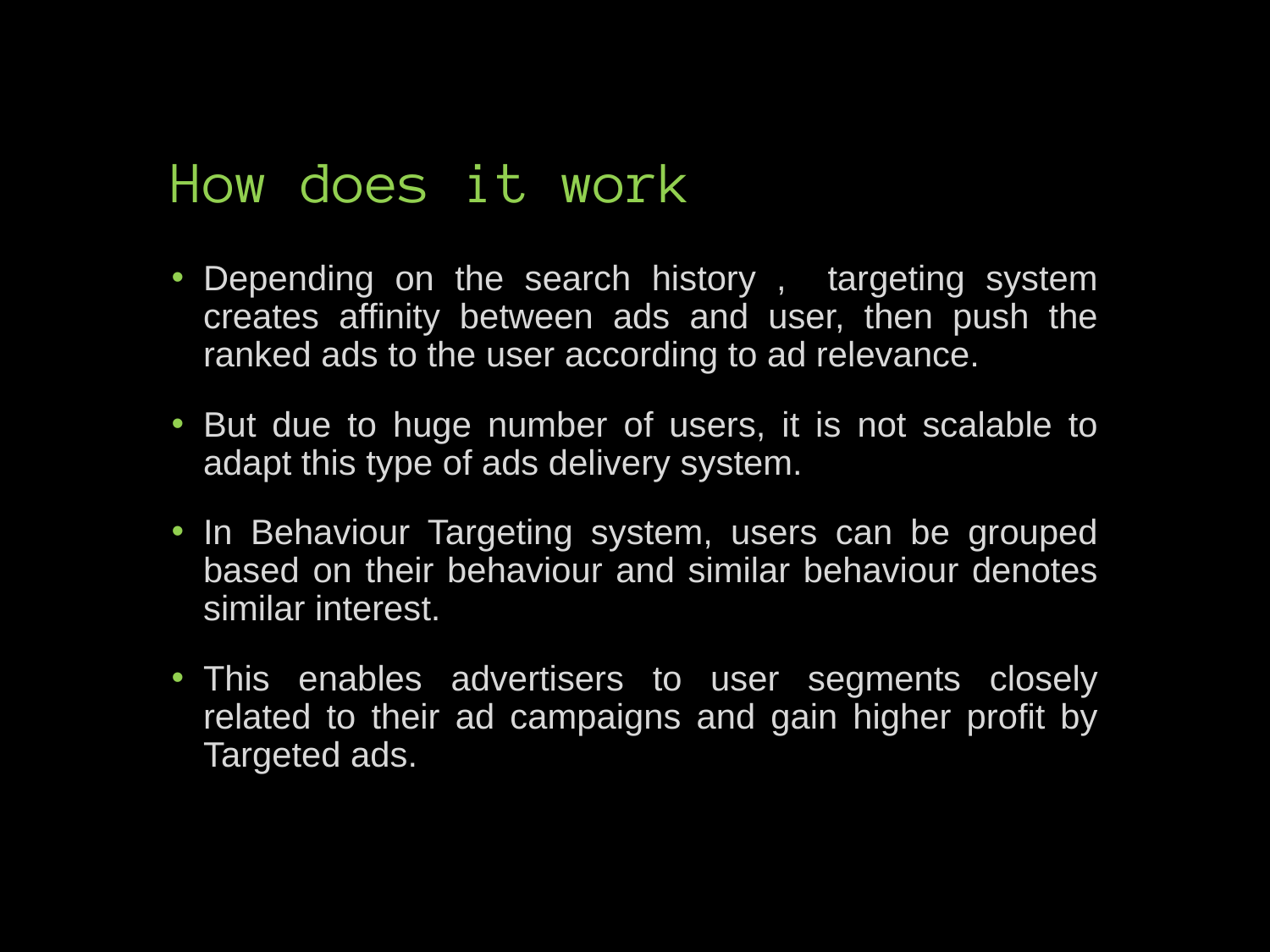

# How does it work
Depending on the search history ,  targeting system creates affinity between ads and user, then push the ranked ads to the user according to ad relevance.
But due to huge number of users, it is not scalable to adapt this type of ads delivery system.
In Behaviour Targeting system, users can be grouped based on their behaviour and similar behaviour denotes similar interest.
This enables advertisers to user segments closely related to their ad campaigns and gain higher profit by Targeted ads.